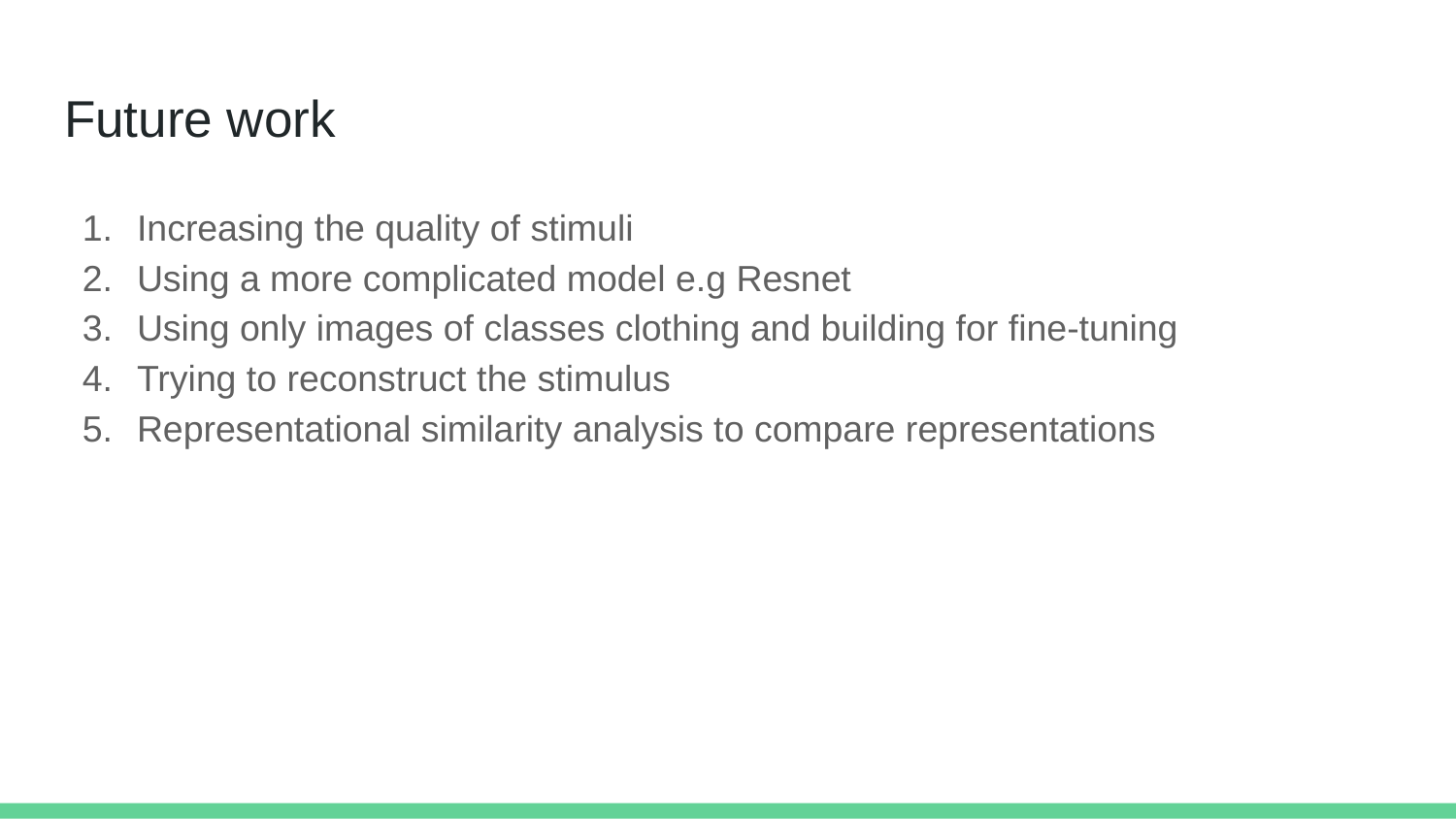

# Future work
Increasing the quality of stimuli
Using a more complicated model e.g Resnet
Using only images of classes clothing and building for fine-tuning
Trying to reconstruct the stimulus
Representational similarity analysis to compare representations